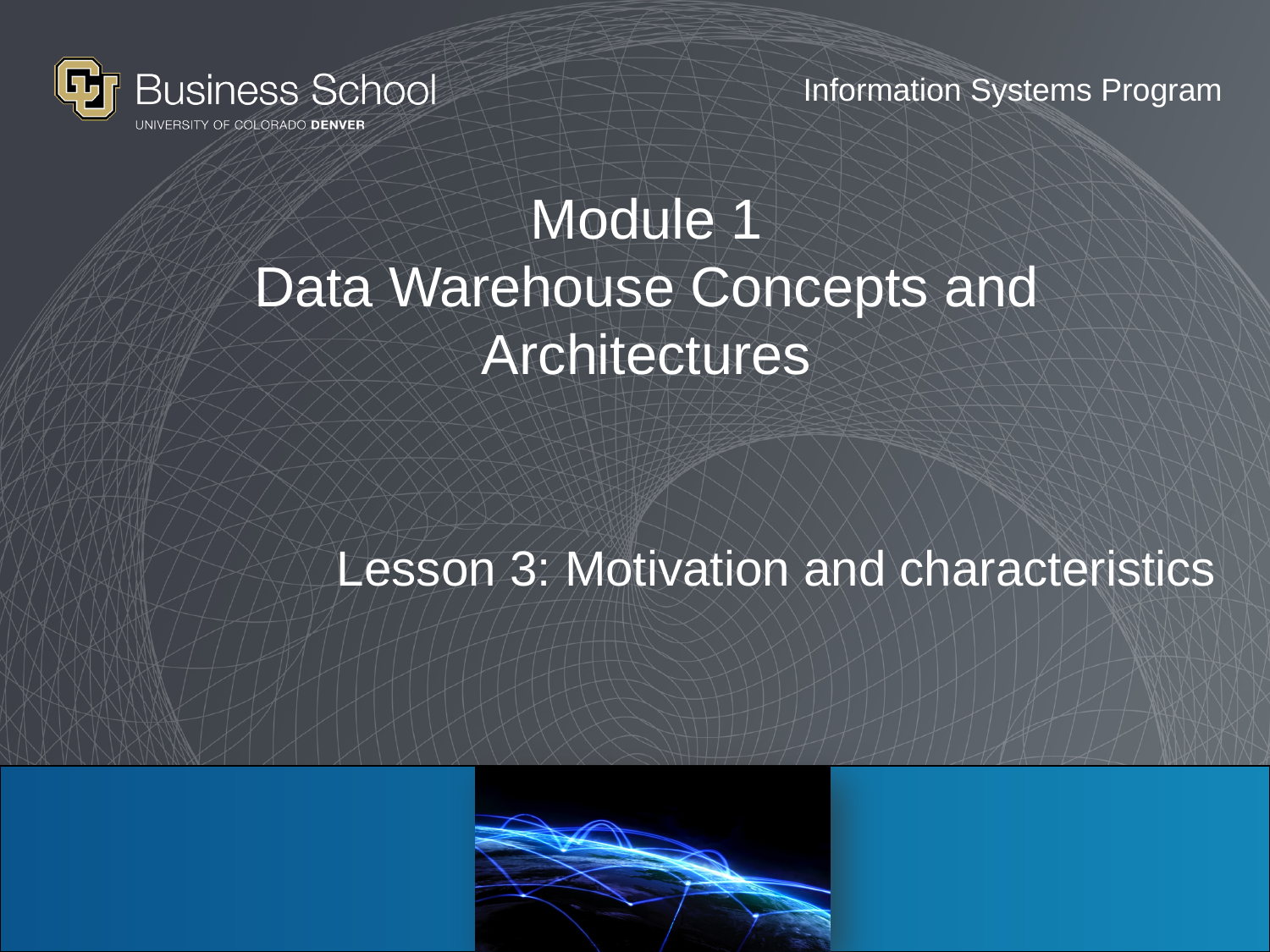

# Module 1 Data Warehouse Concepts and Architectures
Lesson 3: Motivation and characteristics